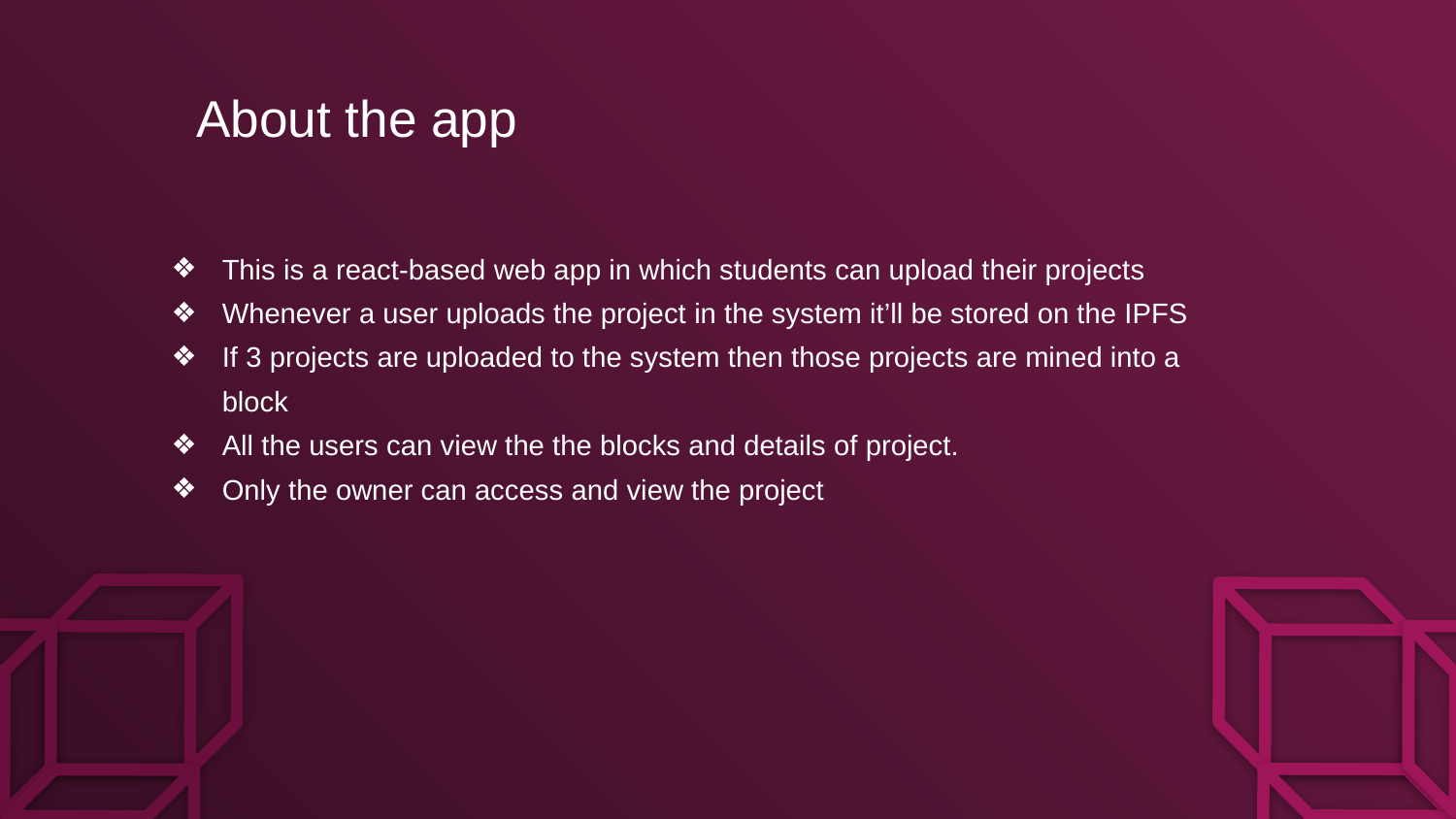

# About the app
This is a react-based web app in which students can upload their projects
Whenever a user uploads the project in the system it’ll be stored on the IPFS
If 3 projects are uploaded to the system then those projects are mined into a block
All the users can view the the blocks and details of project.
Only the owner can access and view the project